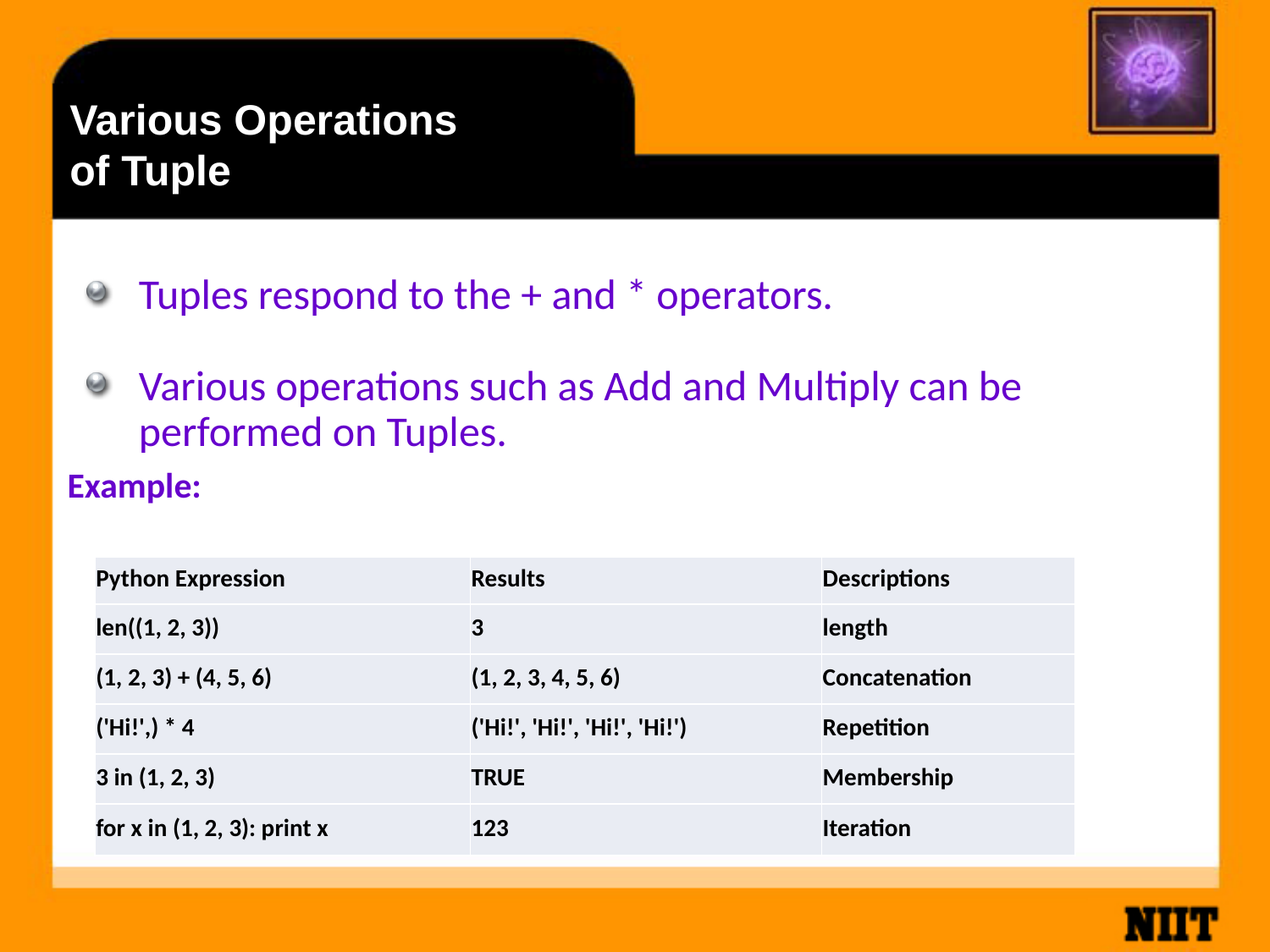

Various Operations
of Tuple

Tuples respond to the + and * operators.

Various operations such as Add and Multiply can be performed on Tuples.
Example:
| Python Expression | Results | Descriptions |
| --- | --- | --- |
| len((1, 2, 3)) | 3 | length |
| (1, 2, 3) + (4, 5, 6) | (1, 2, 3, 4, 5, 6) | Concatenation |
| ('Hi!',) \* 4 | ('Hi!', 'Hi!', 'Hi!', 'Hi!') | Repetition |
| 3 in (1, 2, 3) | TRUE | Membership |
| for x in (1, 2, 3): print x | 123 | Iteration |